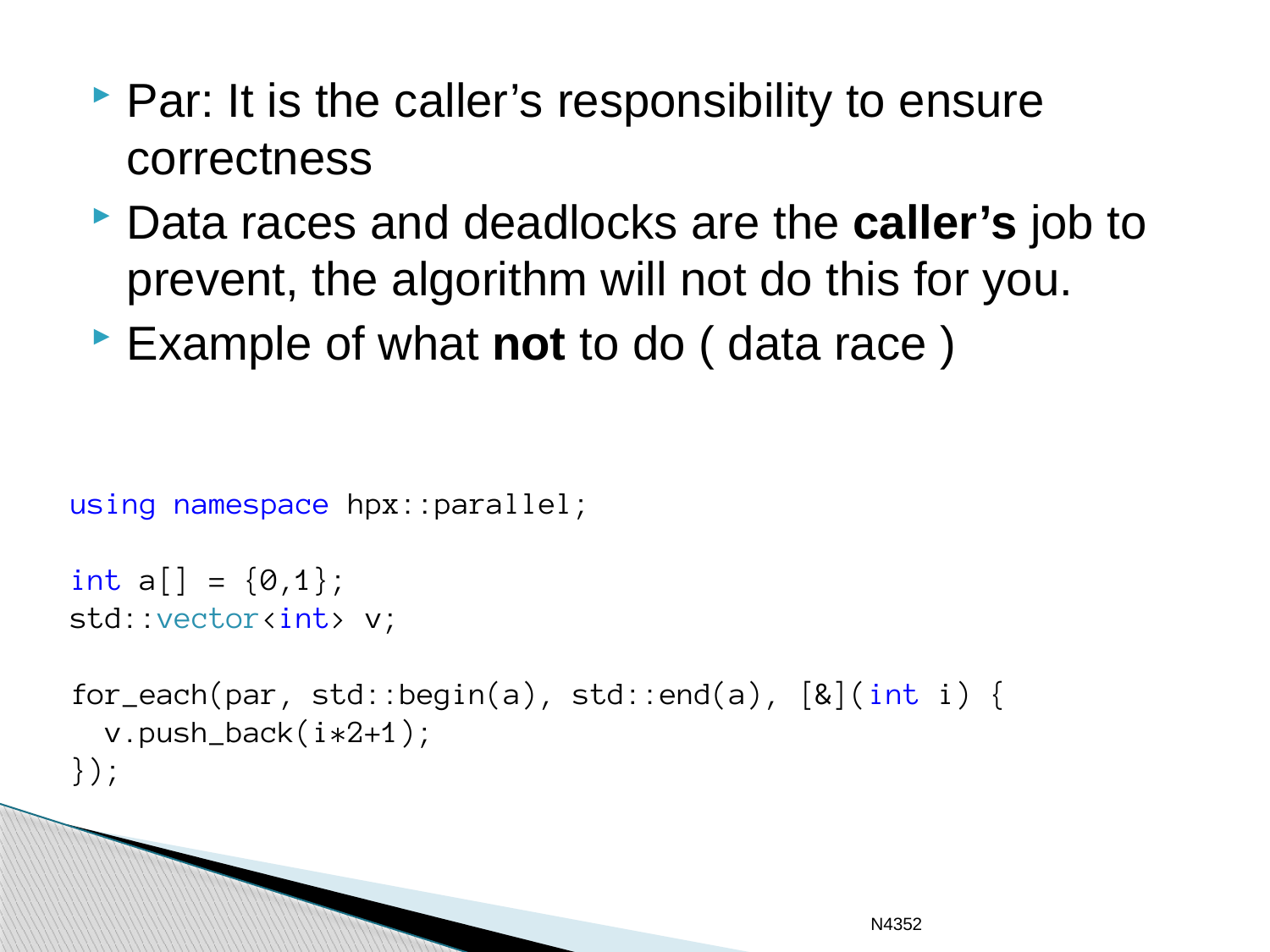

Par: It is the caller’s responsibility to ensure correctness
Data races and deadlocks are the caller’s job to prevent, the algorithm will not do this for you.
Example of what not to do ( data race )
using namespace hpx::parallel;

int a[] = {0,1};
std::vector<int> v;

for_each(par, std::begin(a), std::end(a), [&](int i) {
  v.push_back(i*2+1);
});
N4352